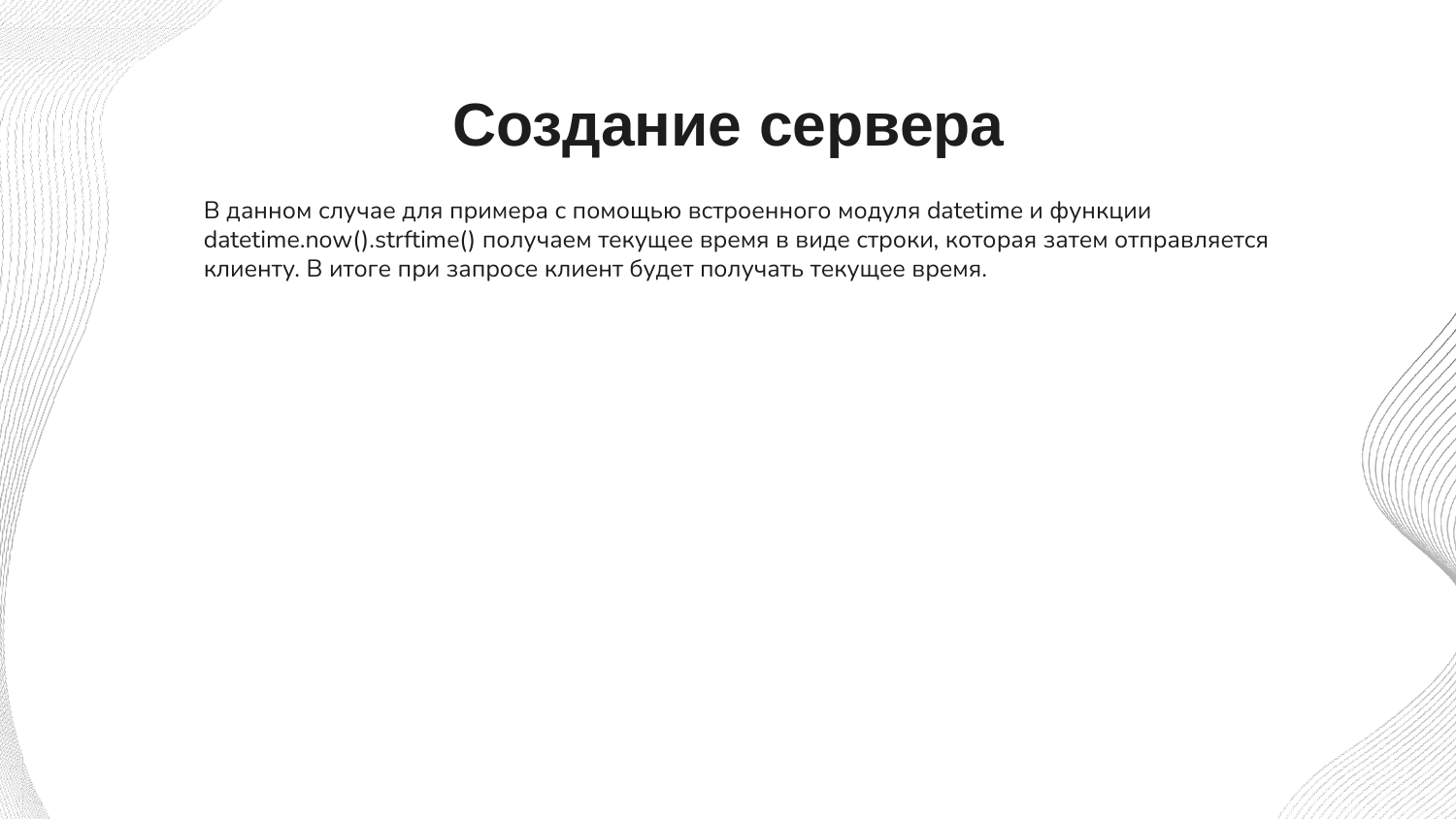

# Создание сервера
В данном случае для примера с помощью встроенного модуля datetime и функции datetime.now().strftime() получаем текущее время в виде строки, которая затем отправляется клиенту. В итоге при запросе клиент будет получать текущее время.